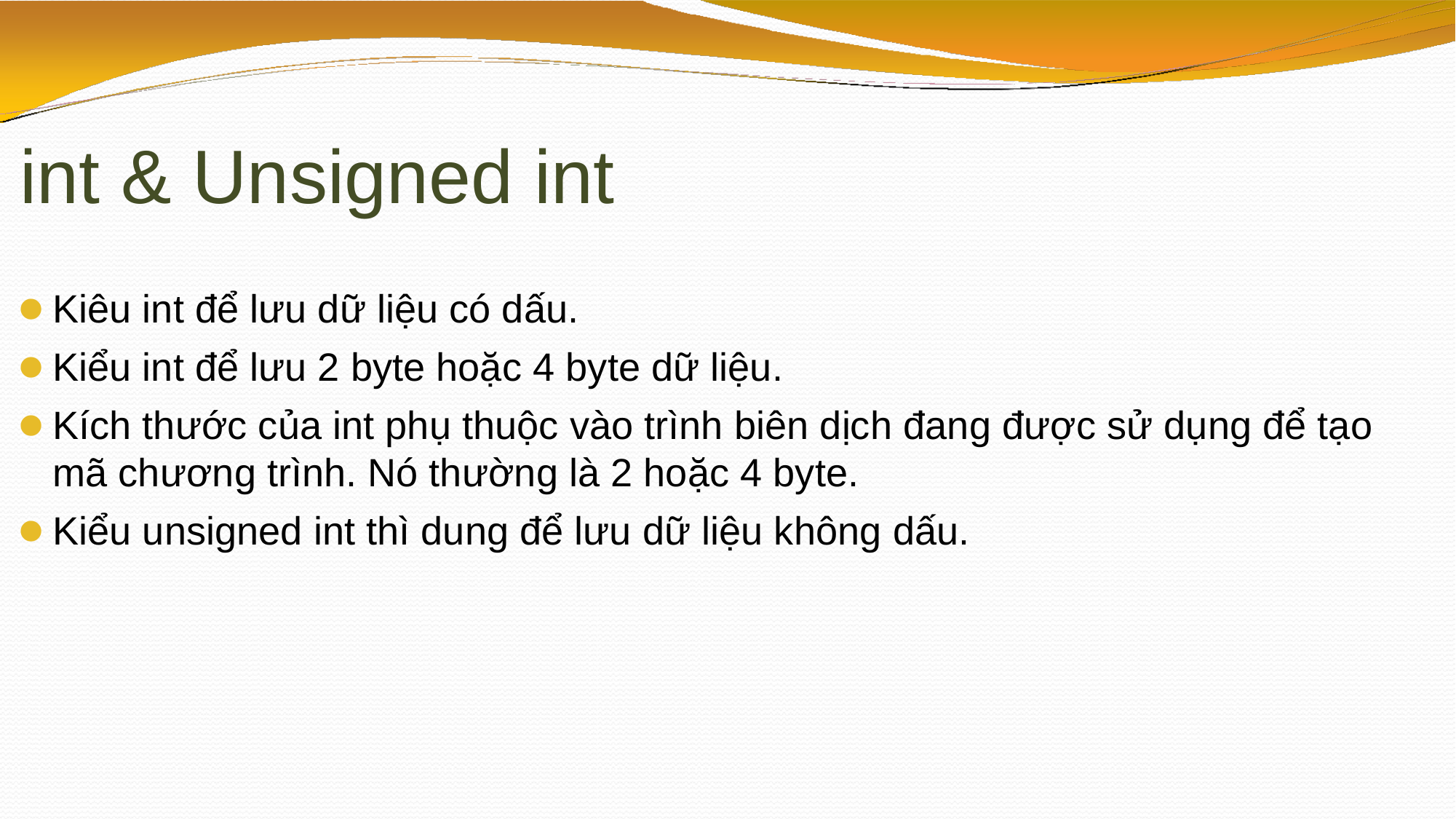

# int & Unsigned int
Kiêu int để lưu dữ liệu có dấu.
Kiểu int để lưu 2 byte hoặc 4 byte dữ liệu.
Kích thước của int phụ thuộc vào trình biên dịch đang được sử dụng để tạo mã chương trình. Nó thường là 2 hoặc 4 byte.
Kiểu unsigned int thì dung để lưu dữ liệu không dấu.